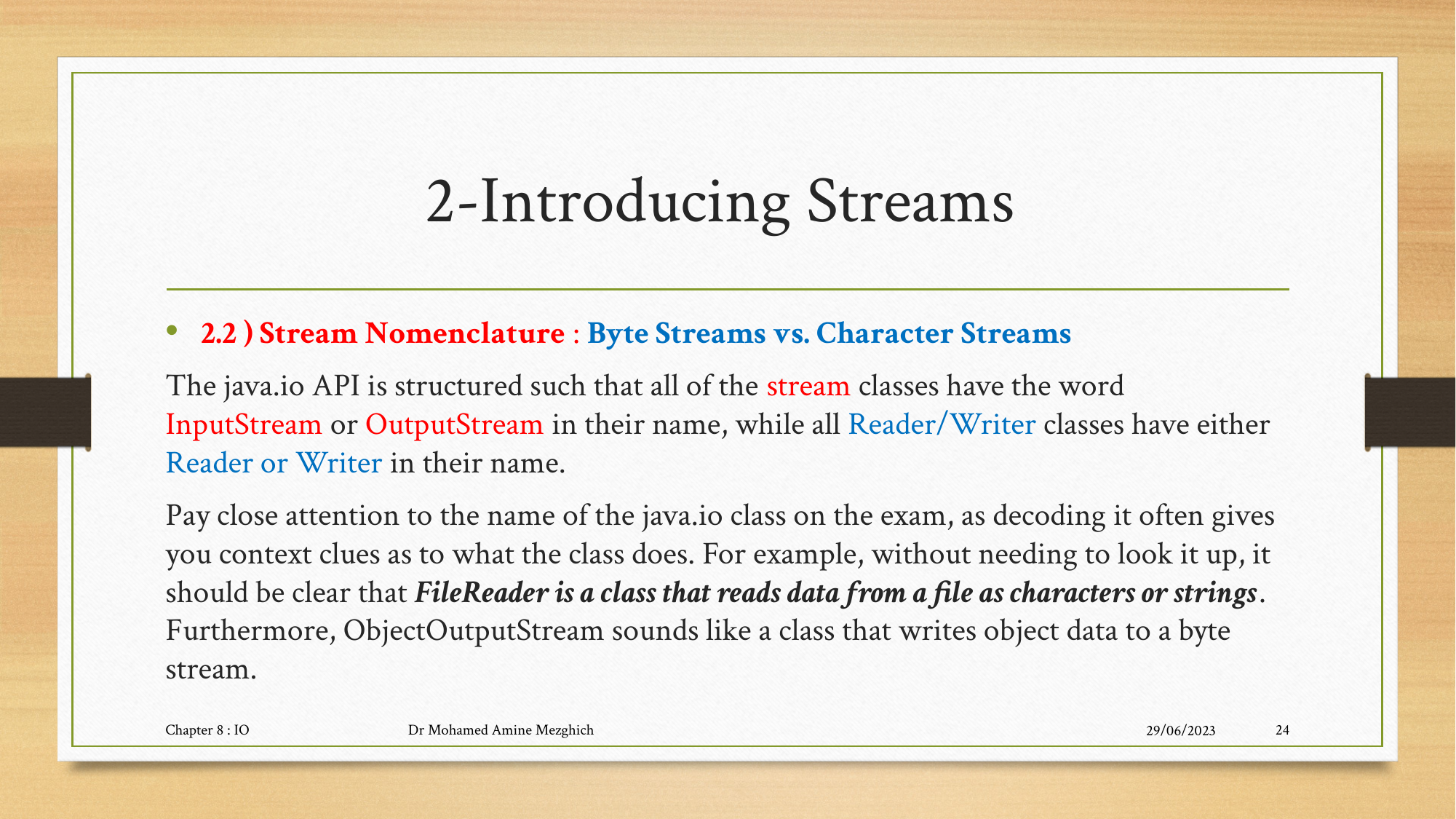

# 2-Introducing Streams
2.2 ) Stream Nomenclature : Byte Streams vs. Character Streams
The java.io API is structured such that all of the stream classes have the word
InputStream or OutputStream in their name, while all Reader/Writer classes have either Reader or Writer in their name.
Pay close attention to the name of the java.io class on the exam, as decoding it often gives
you context clues as to what the class does. For example, without needing to look it up, it
should be clear that FileReader is a class that reads data from a file as characters or strings. Furthermore, ObjectOutputStream sounds like a class that writes object data to a byte stream.
Chapter 8 : IO                                              Dr Mohamed Amine Mezghich
29/06/2023
24